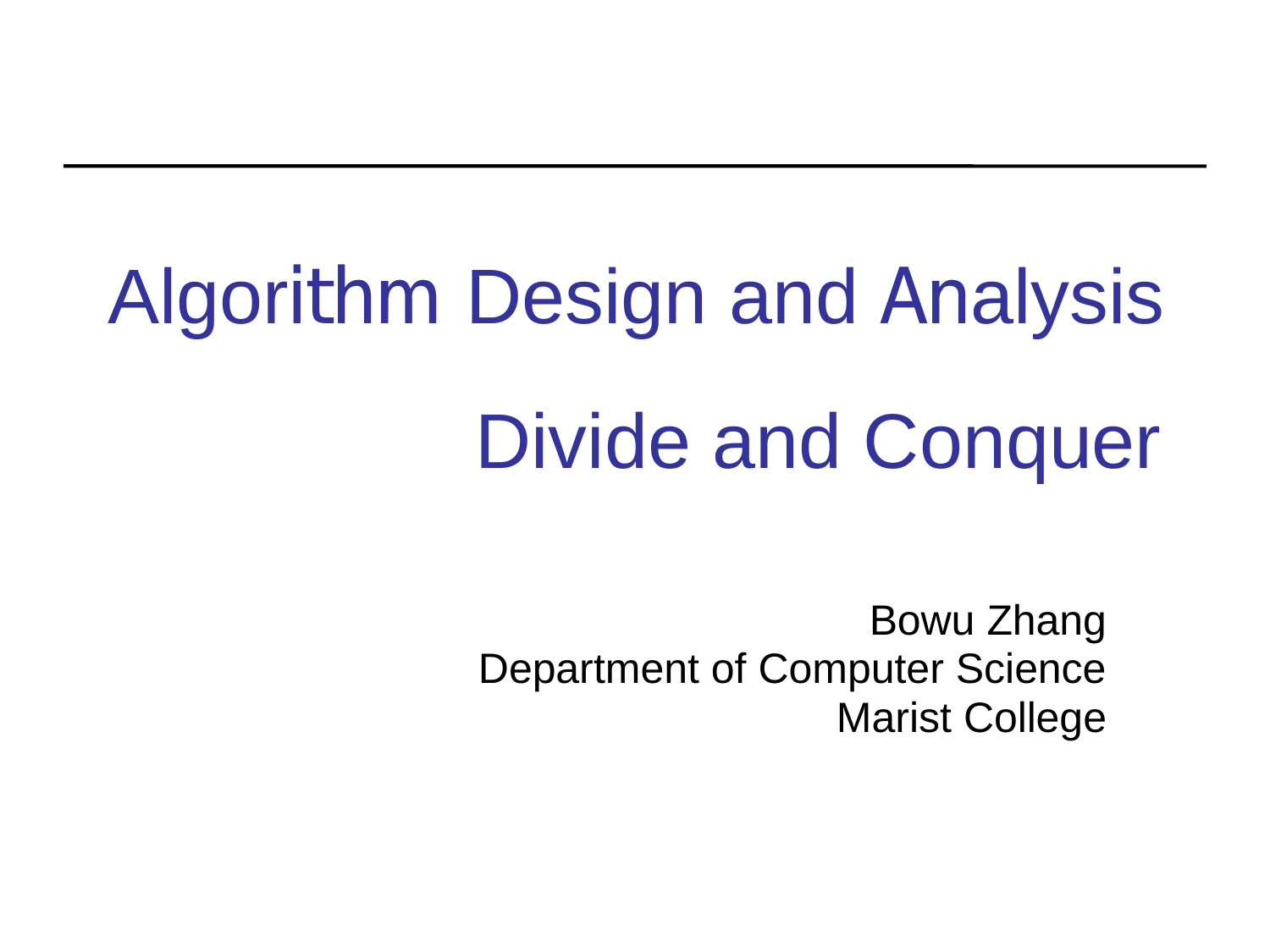

Algorithm Design and Analysis
# Divide and Conquer
Bowu Zhang
Department of Computer Science
Marist College